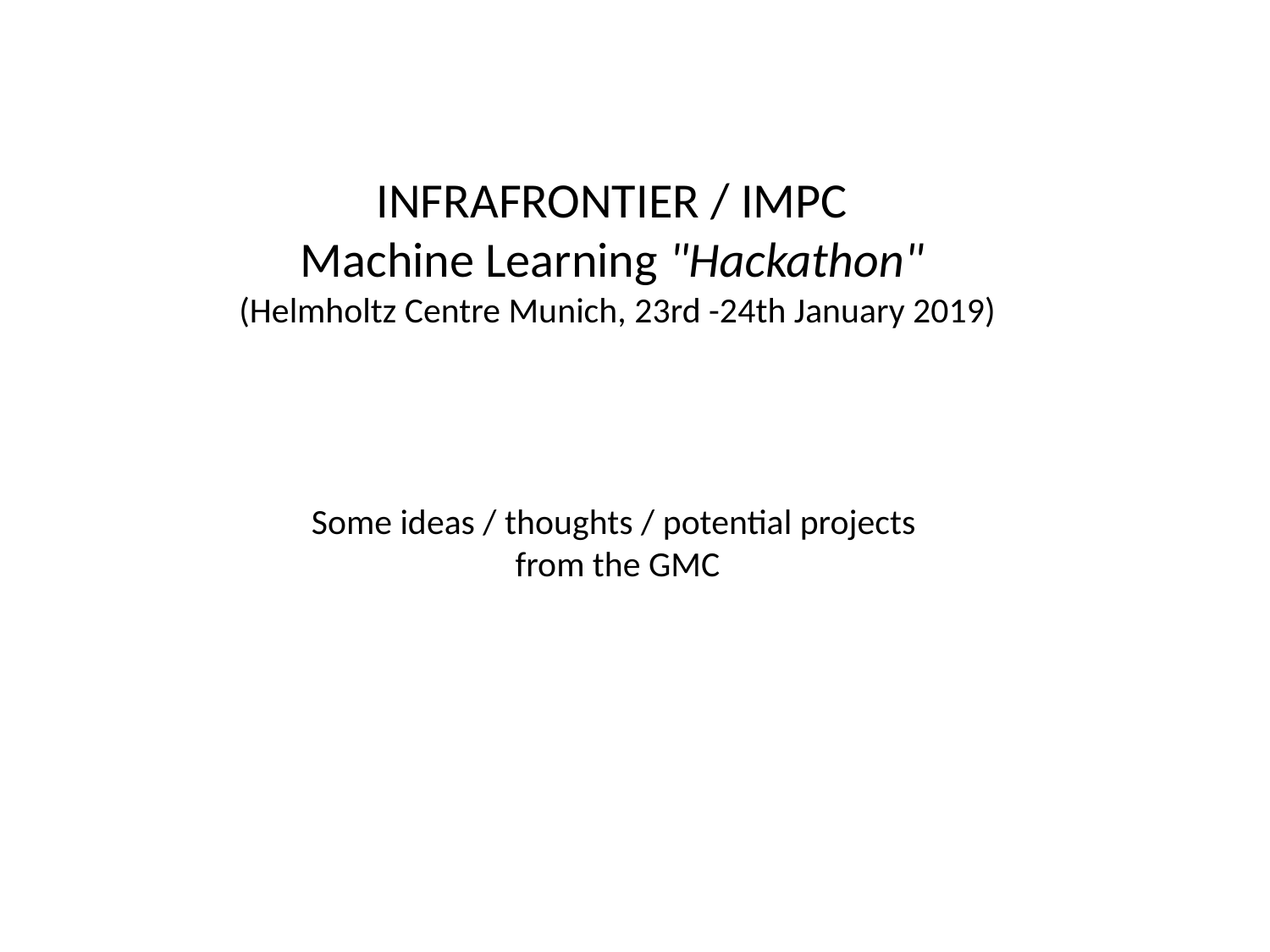

# INFRAFRONTIER / IMPC Machine Learning "Hackathon" (Helmholtz Centre Munich, 23rd -24th January 2019) Some ideas / thoughts / potential projects from the GMC